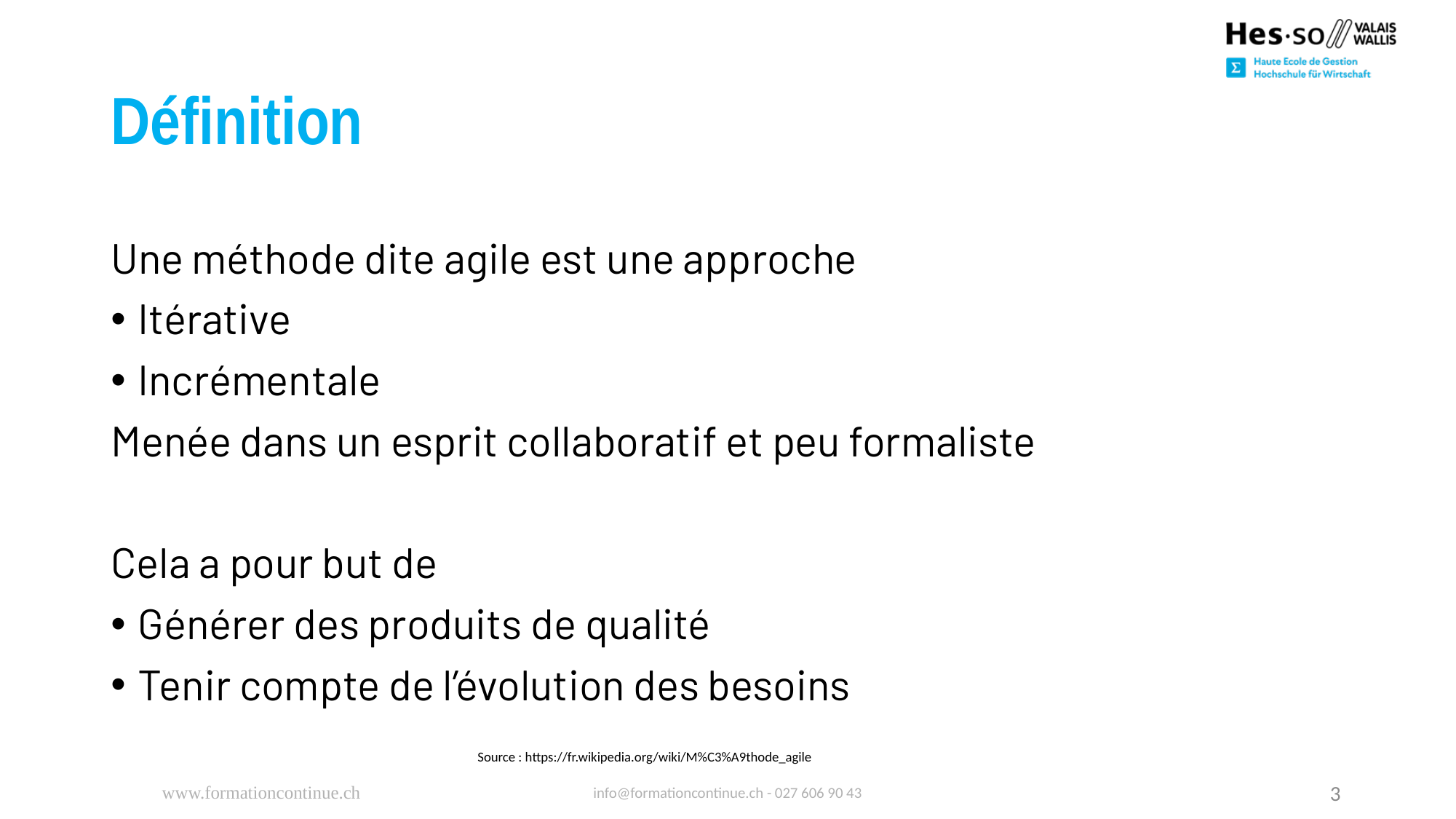

# Définition
Une méthode dite agile est une approche
Itérative
Incrémentale
Menée dans un esprit collaboratif et peu formaliste

Cela a pour but de
Générer des produits de qualité
Tenir compte de l’évolution des besoins
Source : https://fr.wikipedia.org/wiki/M%C3%A9thode_agile
www.formationcontinue.ch
info@formationcontinue.ch - 027 606 90 43
3